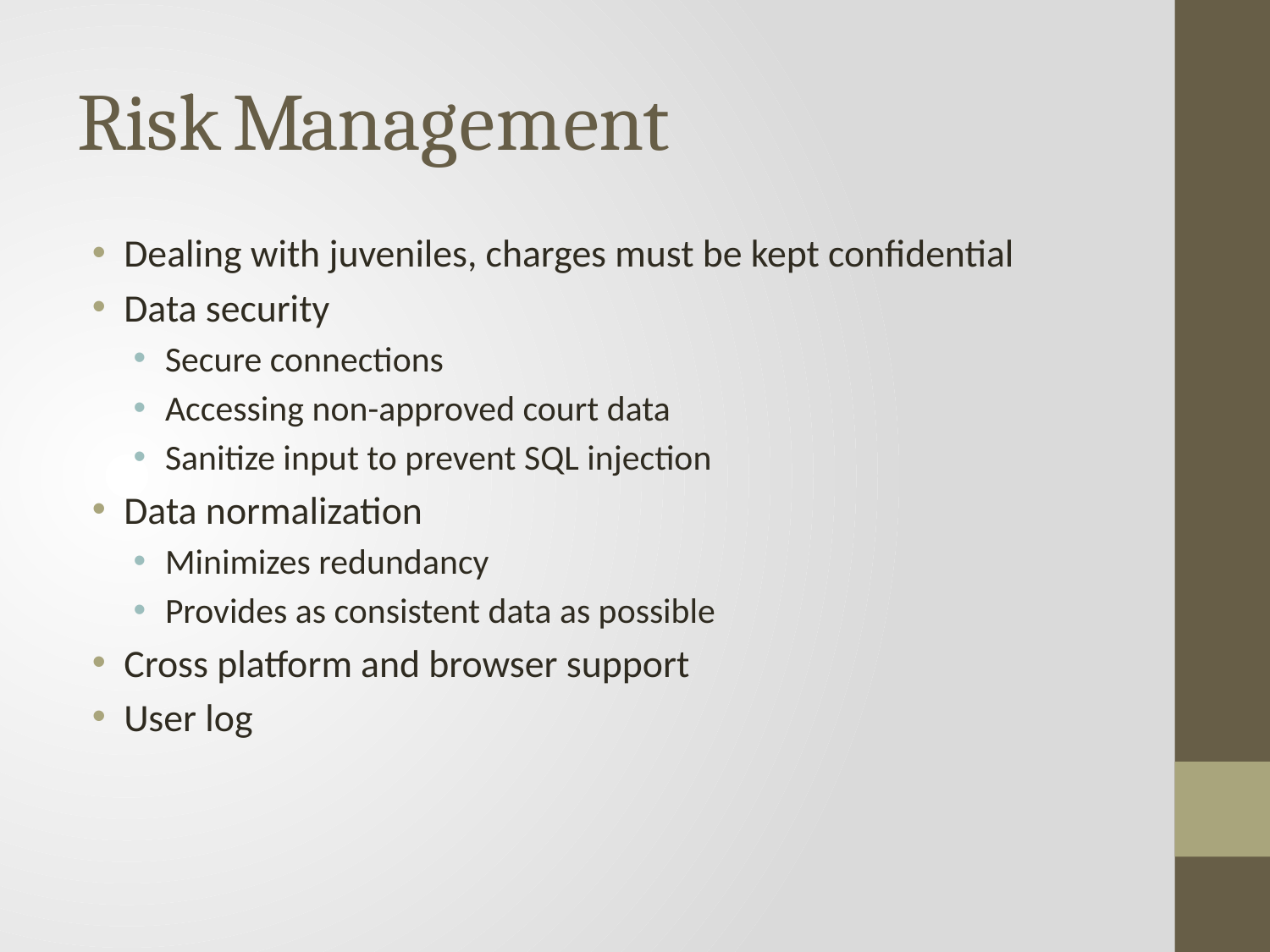

# Risk Management
Dealing with juveniles, charges must be kept confidential
Data security
Secure connections
Accessing non-approved court data
Sanitize input to prevent SQL injection
Data normalization
Minimizes redundancy
Provides as consistent data as possible
Cross platform and browser support
User log